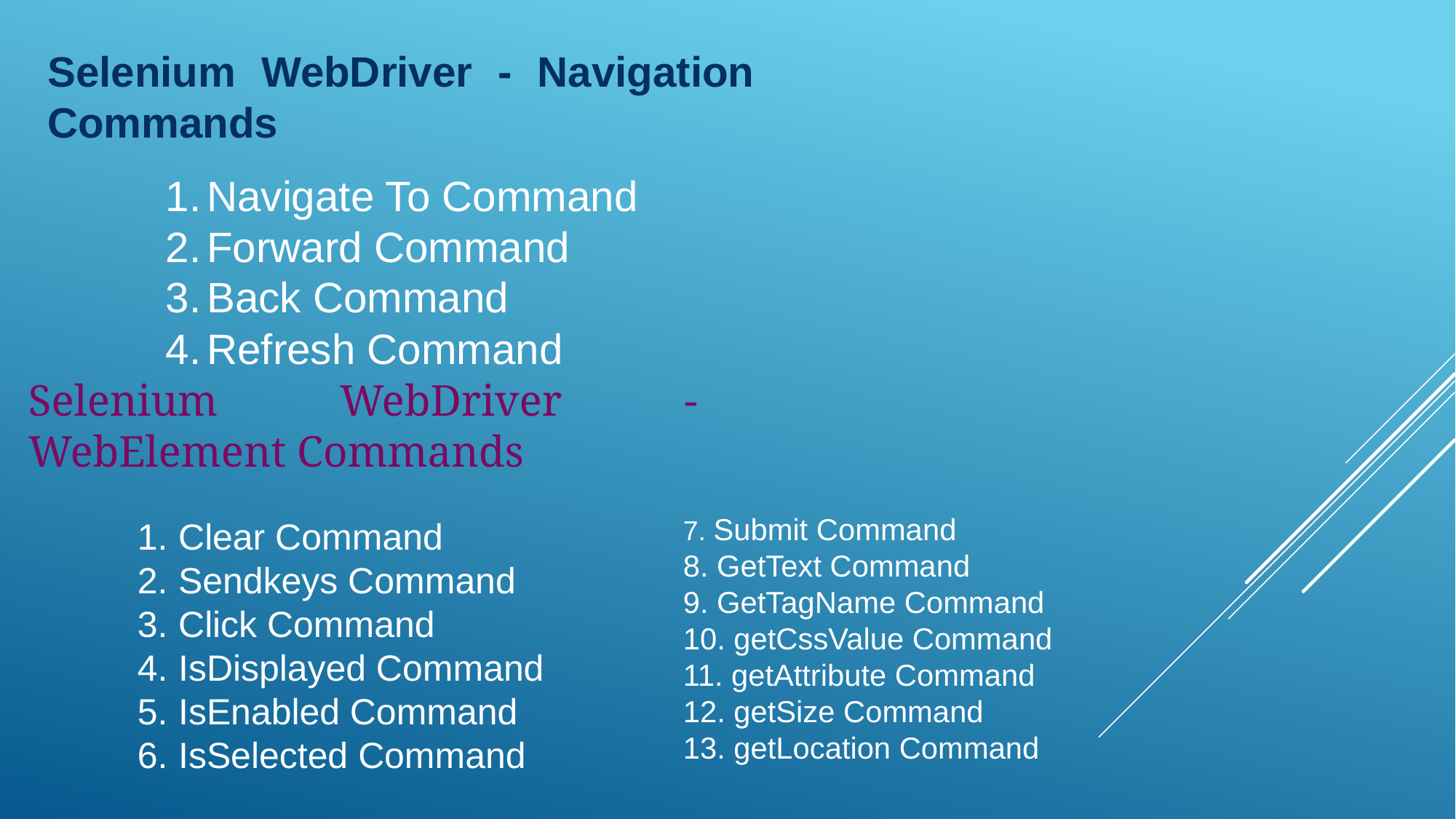

Selenium WebDriver - Navigation Commands
Navigate To Command
Forward Command
Back Command
Refresh Command
Selenium WebDriver - WebElement Commands
7. Submit Command
8. GetText Command
9. GetTagName Command
10. getCssValue Command
11. getAttribute Command
12. getSize Command
13. getLocation Command

Clear Command
Sendkeys Command
Click Command
IsDisplayed Command
IsEnabled Command
IsSelected Command